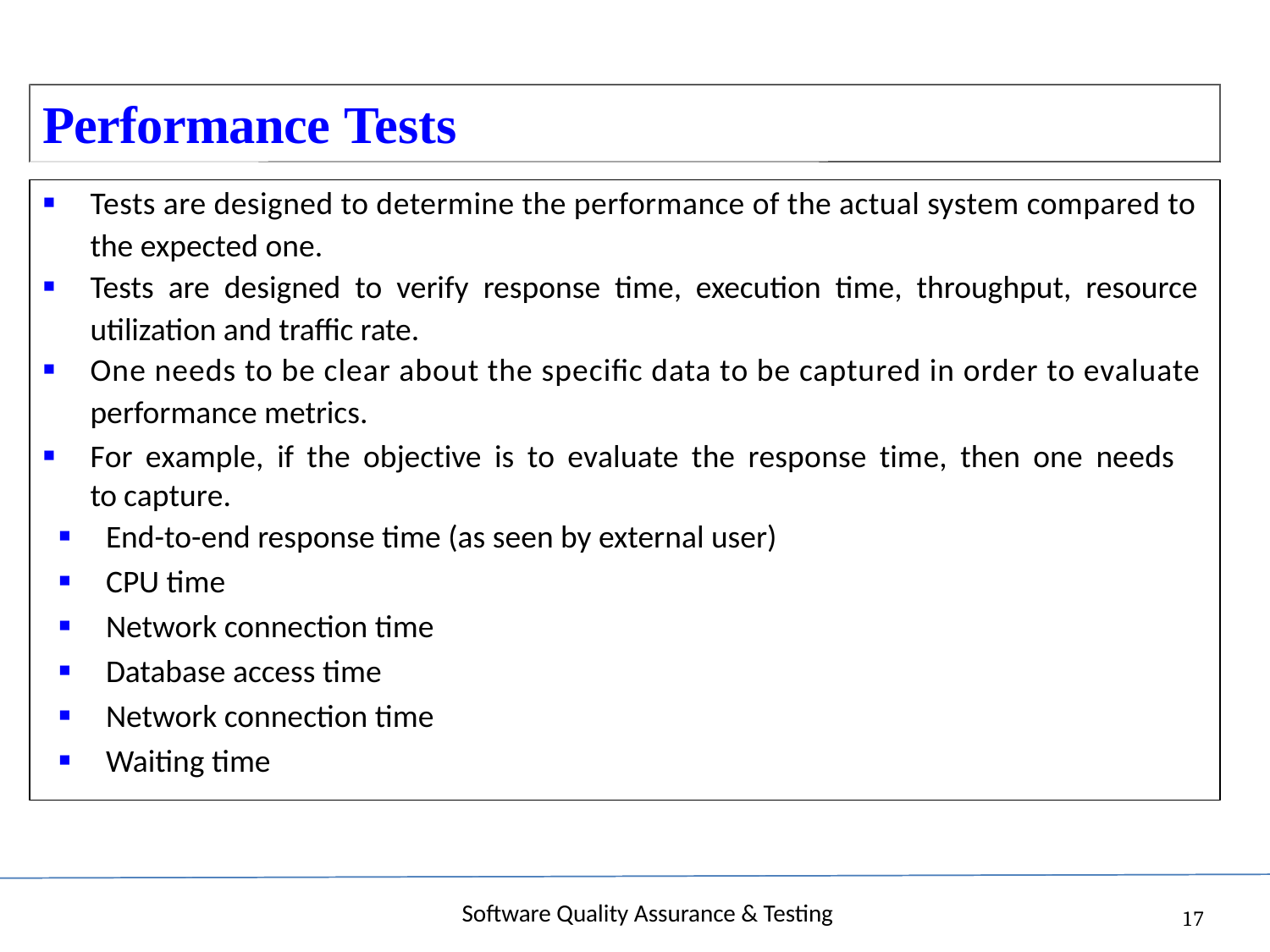

Performance
Tests

▪  Tests are designed to determine the performance of the actual system compared to
the expected one.
▪  Tests  are  designed  to  verify  response  time,  execution  time,  throughput,  resource
utilization and traffic rate.
▪  One needs to be clear about the specific data to be captured in order to evaluate
performance metrics.
▪	For example, if the objective is to evaluate the response time, then one needs to capture.
▪  End-to-end response time (as seen by external user)
▪  CPU time
▪  Network connection time
▪  Database access time
▪  Network connection time
▪  Waiting time

Software Quality Assurance & Testing
17